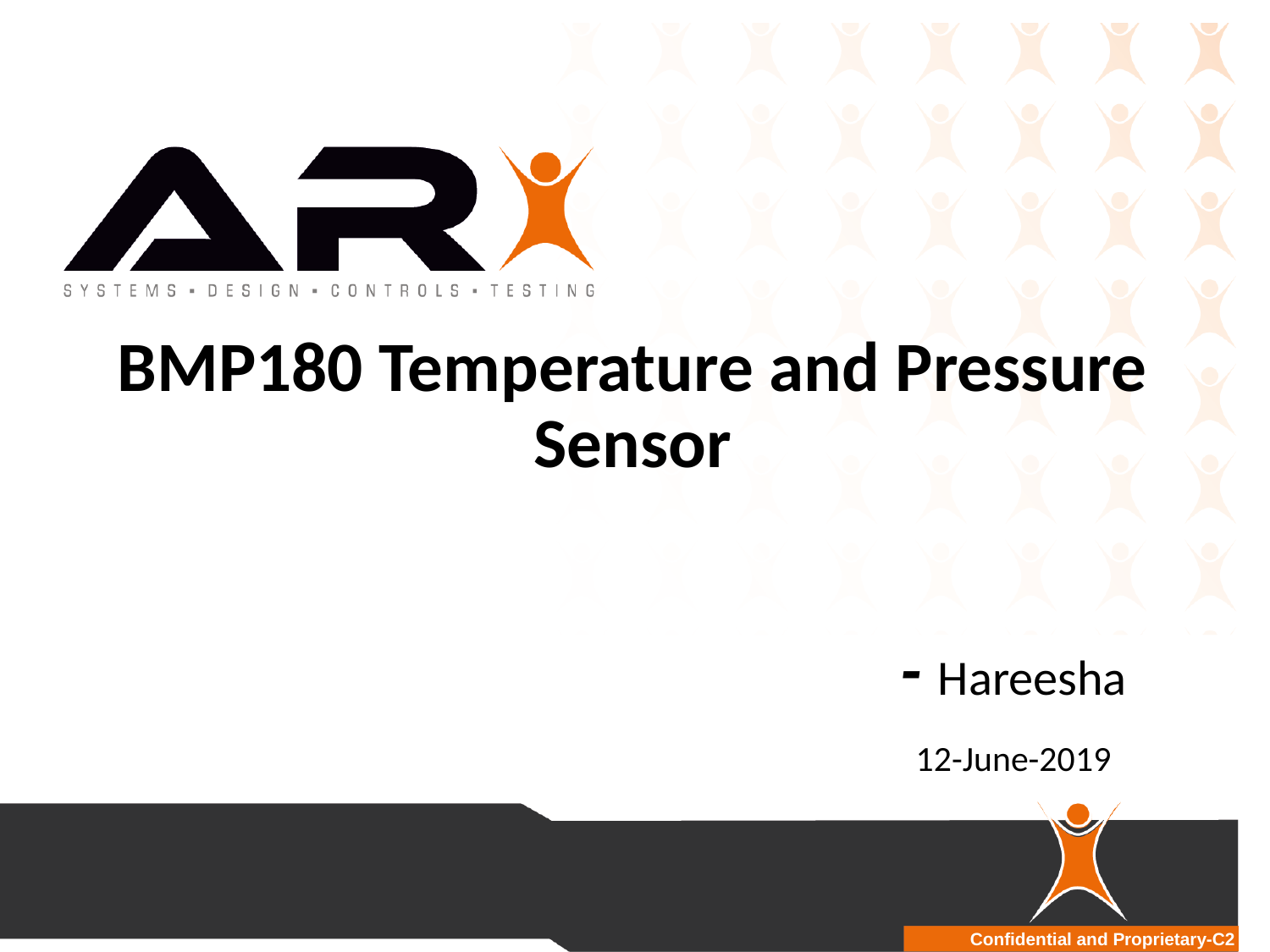

BMP180 Temperature and Pressure Sensor

						- Hareesha
						12-June-2019